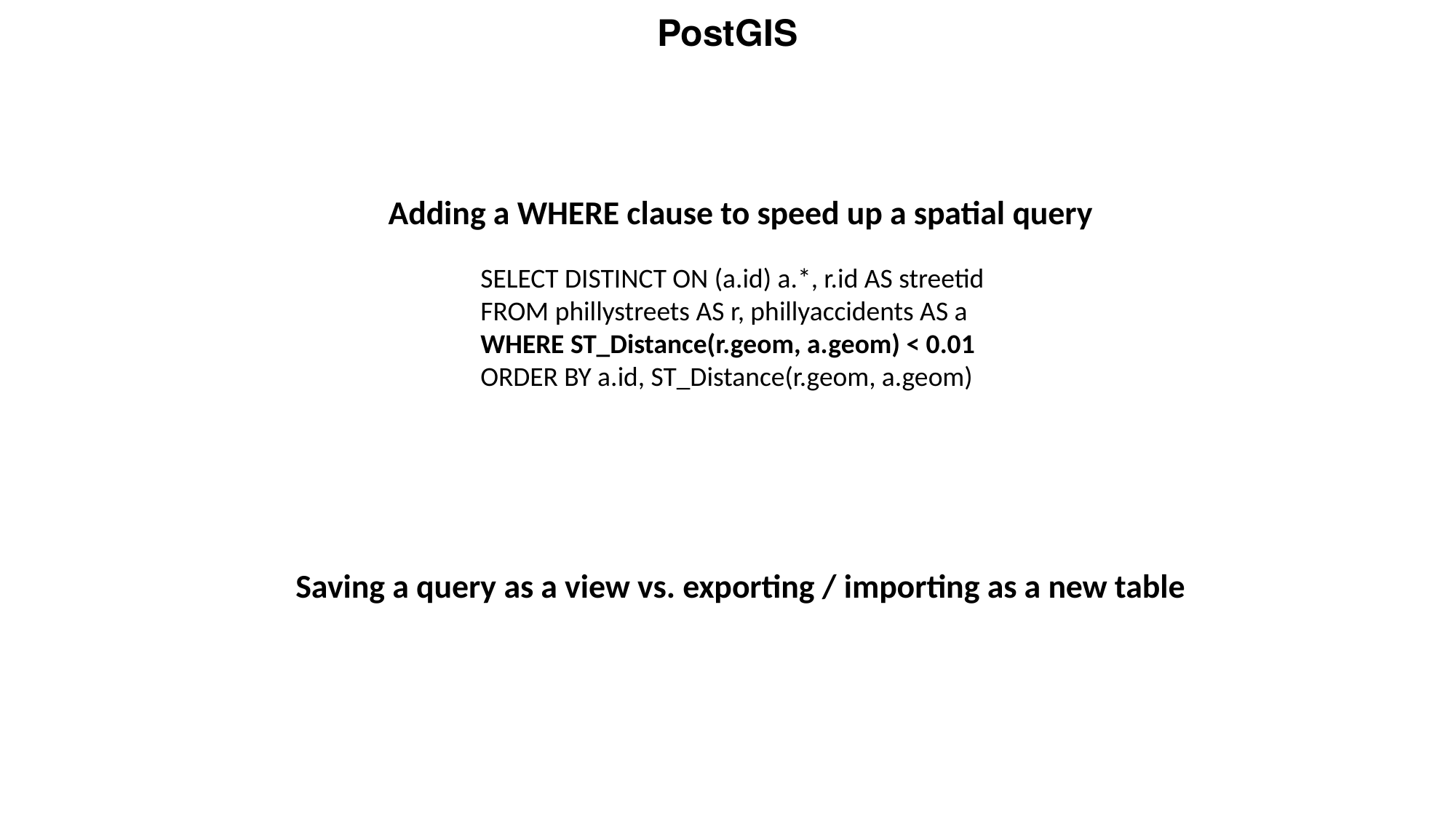

PostGIS
Adding a WHERE clause to speed up a spatial query
SELECT DISTINCT ON (a.id) a.*, r.id AS streetid
FROM phillystreets AS r, phillyaccidents AS a
WHERE ST_Distance(r.geom, a.geom) < 0.01
ORDER BY a.id, ST_Distance(r.geom, a.geom)

Saving a query as a view vs. exporting / importing as a new table